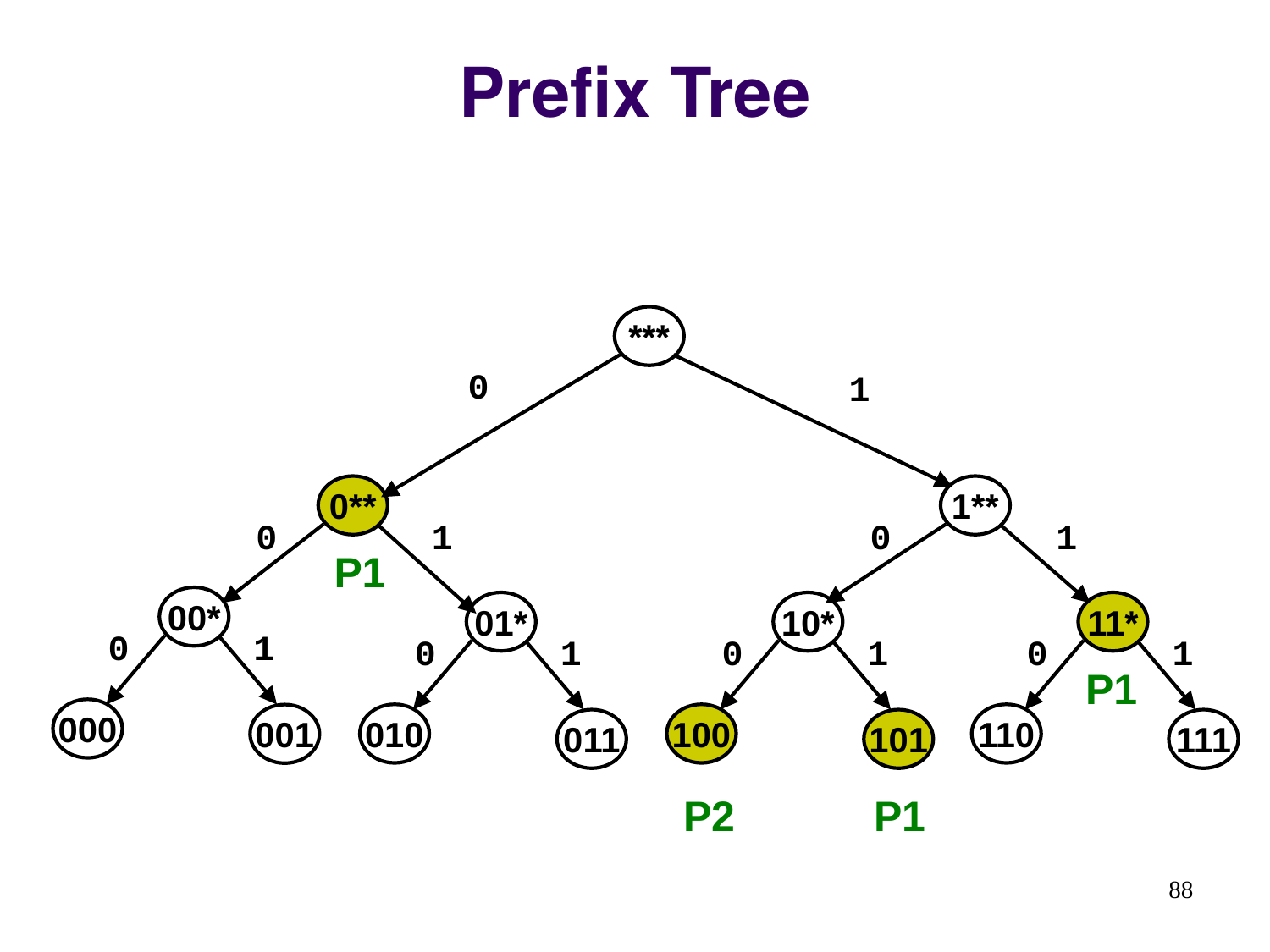

# Prefix Tree
***

0
1
0**
1**
0
1
0
1

P1
00*
01*
10*
11*
0
1
0
1
0
1
0
1

P1
000
010
100
110
001
011
101
111
P2
P1
88